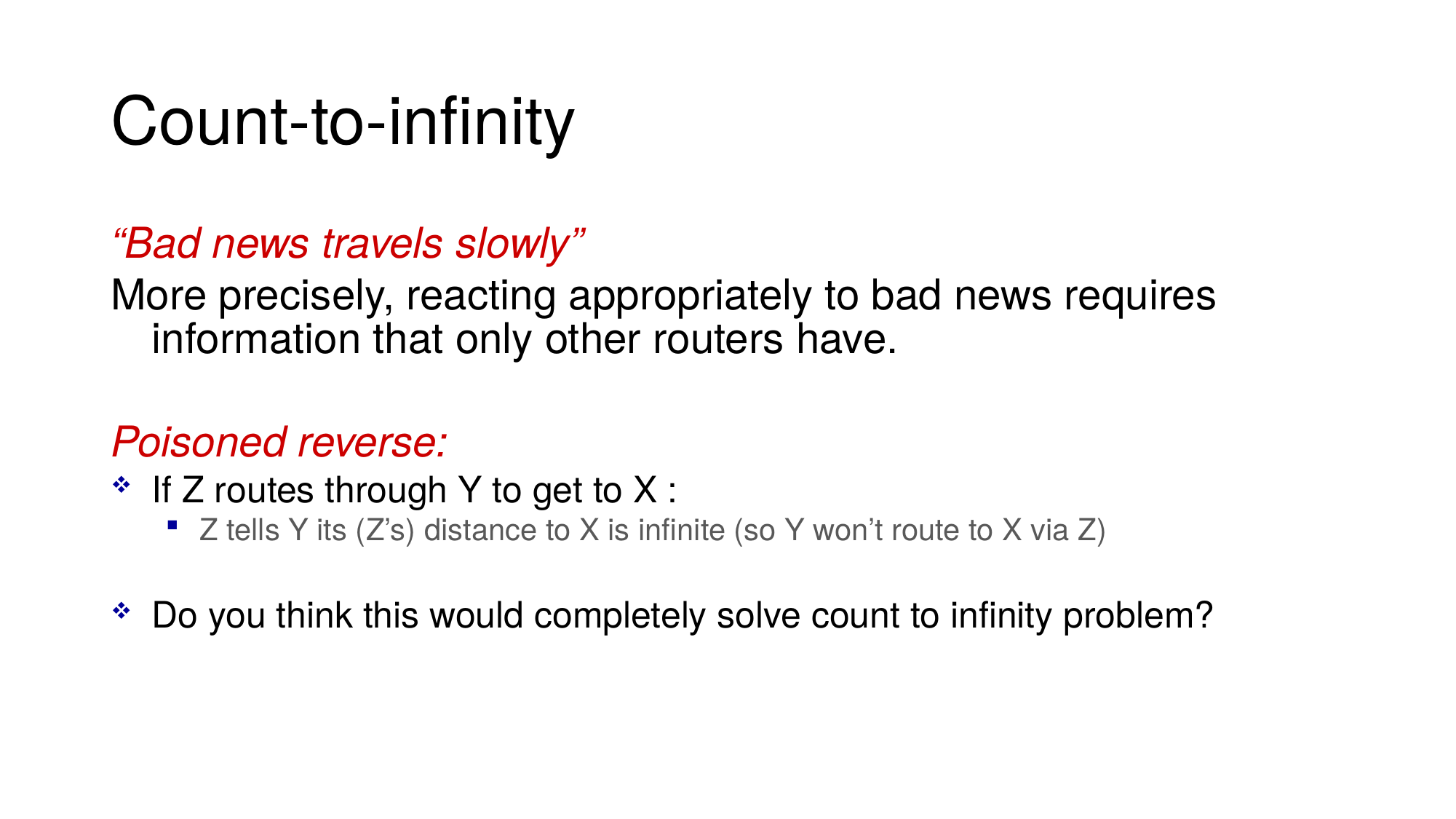

# Count-to-infinity
“Bad news travels slowly”
More precisely, reacting appropriately to bad news requires information that only other routers have.

Poisoned reverse:
If Z routes through Y to get to X :
Z tells Y its (Z’s) distance to X is infinite (so Y won’t route to X via Z)

Do you think this would completely solve count to infinity problem?